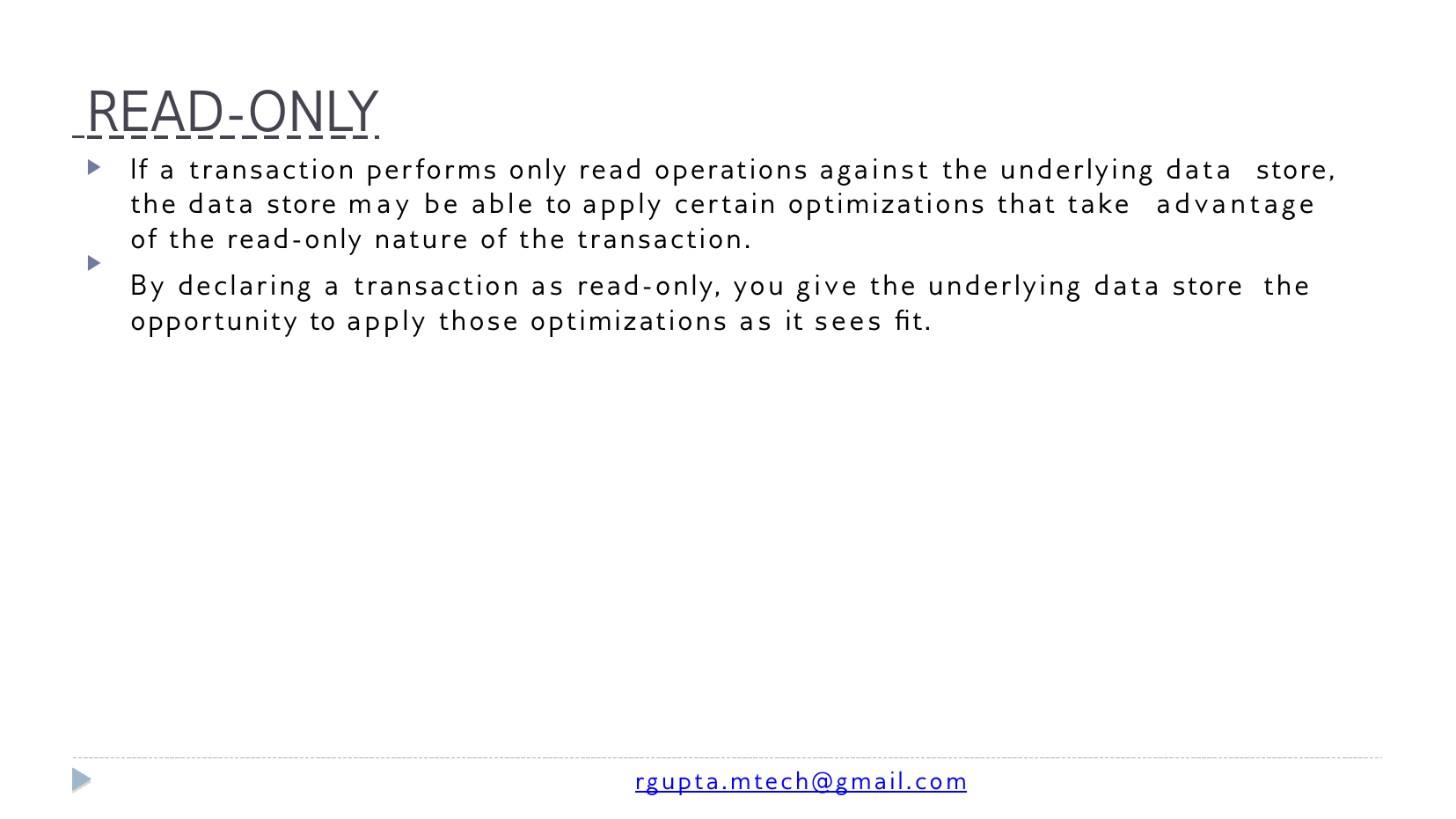

READ-ONLY
If a transaction performs only read operations against the underlying data  store, the data store may be able to apply certain optimizations that take  advantage of the read-only nature of the transaction.
By declaring a transaction as read-only, you give the underlying data store  the opportunity to apply those optimizations as it sees fit.
▶
▶
rgupta.mtech@gmail.com